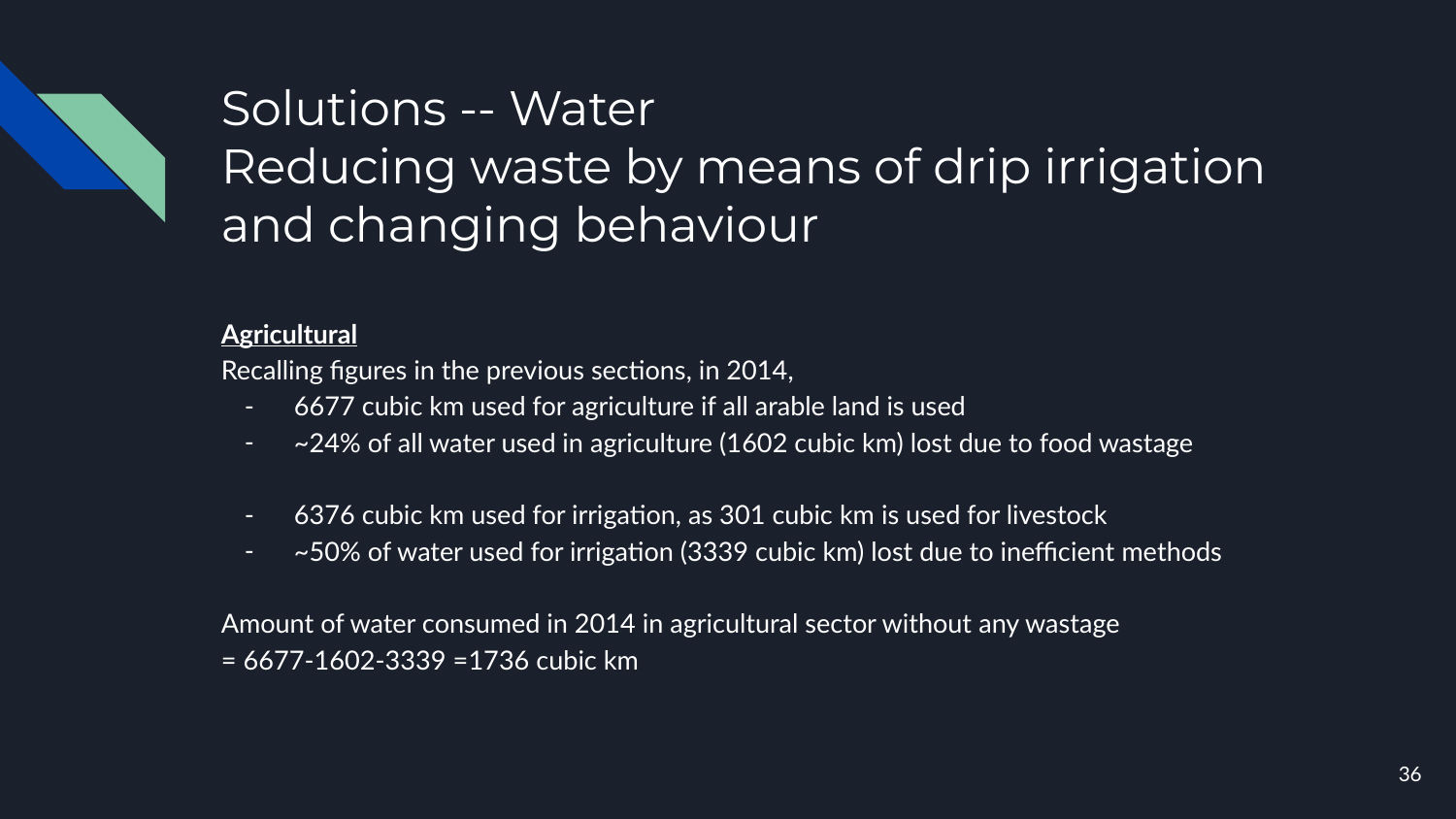

# Solutions -- Water
Reducing waste by means of drip irrigation and changing behaviour
Agricultural
Recalling figures in the previous sections, in 2014,
6677 cubic km used for agriculture if all arable land is used
~24% of all water used in agriculture (1602 cubic km) lost due to food wastage

6376 cubic km used for irrigation, as 301 cubic km is used for livestock
~50% of water used for irrigation (3339 cubic km) lost due to inefficient methods

Amount of water consumed in 2014 in agricultural sector without any wastage
= 6677-1602-3339 =1736 cubic km

36